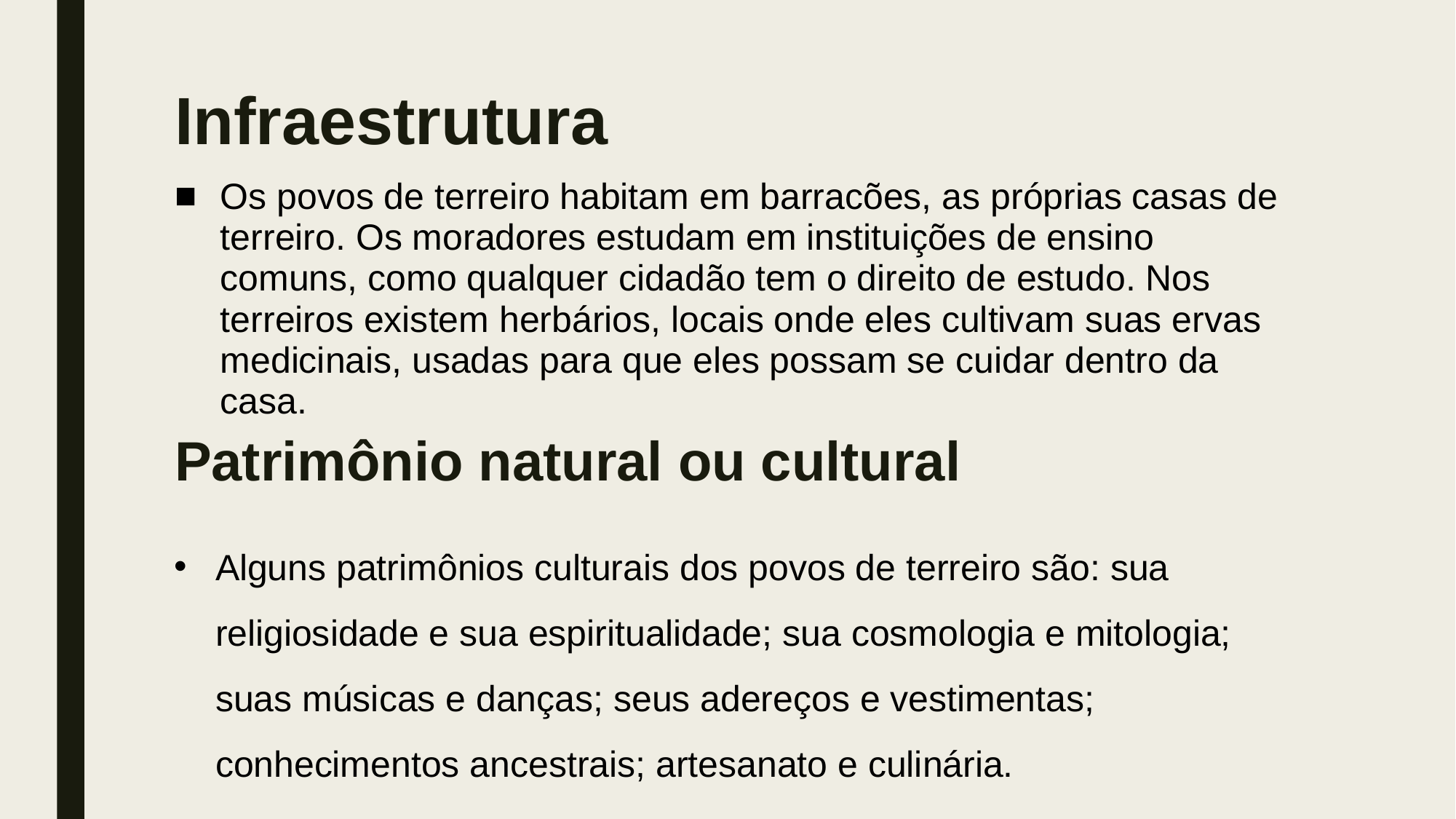

# Infraestrutura
Os povos de terreiro habitam em barracões, as próprias casas de terreiro. Os moradores estudam em instituições de ensino comuns, como qualquer cidadão tem o direito de estudo. Nos terreiros existem herbários, locais onde eles cultivam suas ervas medicinais, usadas para que eles possam se cuidar dentro da casa.
Patrimônio natural ou cultural
Alguns patrimônios culturais dos povos de terreiro são: sua religiosidade e sua espiritualidade; sua cosmologia e mitologia; suas músicas e danças; seus adereços e vestimentas; conhecimentos ancestrais; artesanato e culinária.